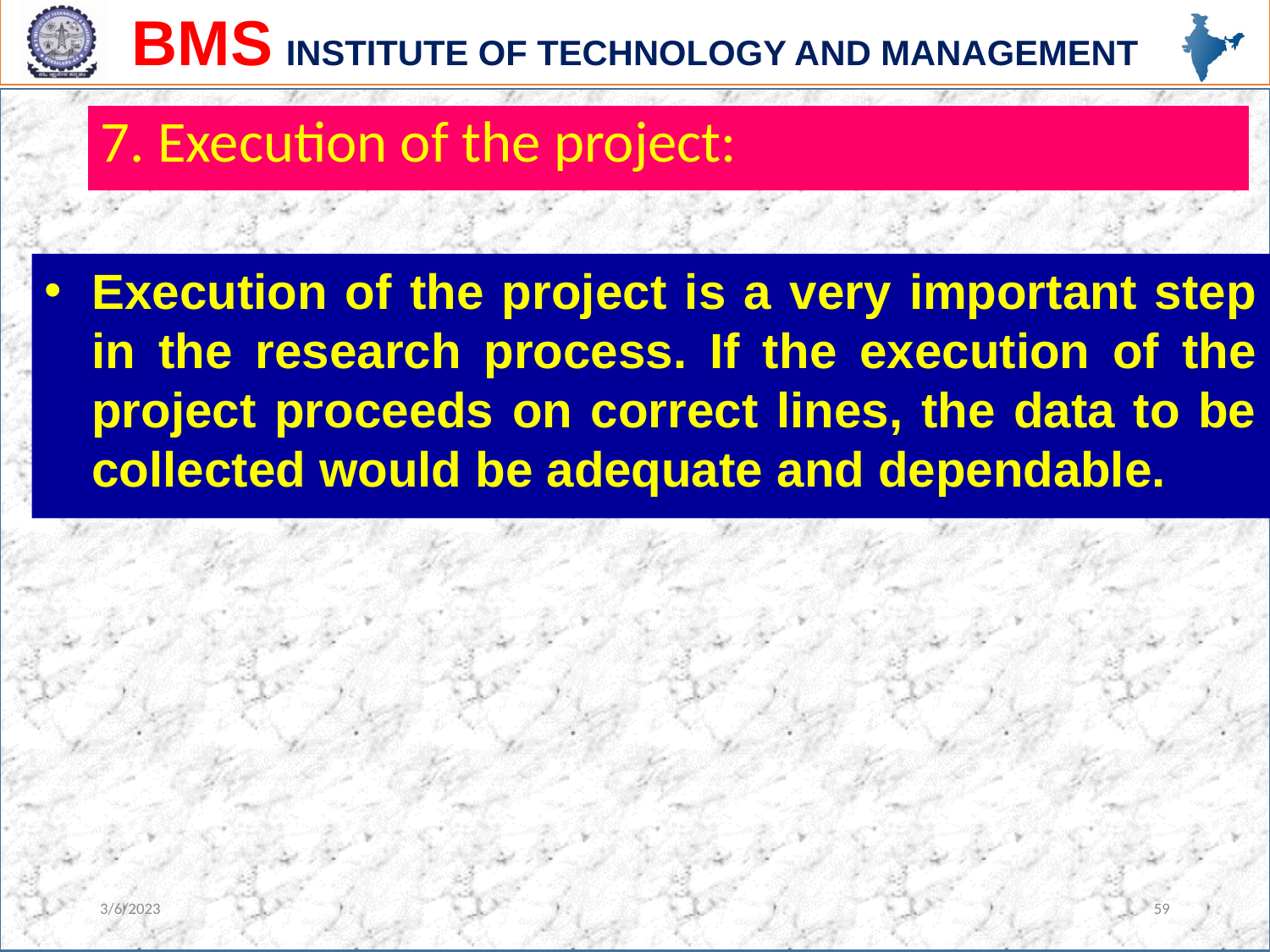

# 7. Execution of the project:
Execution of the project is a very important step in the research process. If the execution of the project proceeds on correct lines, the data to be collected would be adequate and dependable.
3/6/2023
59